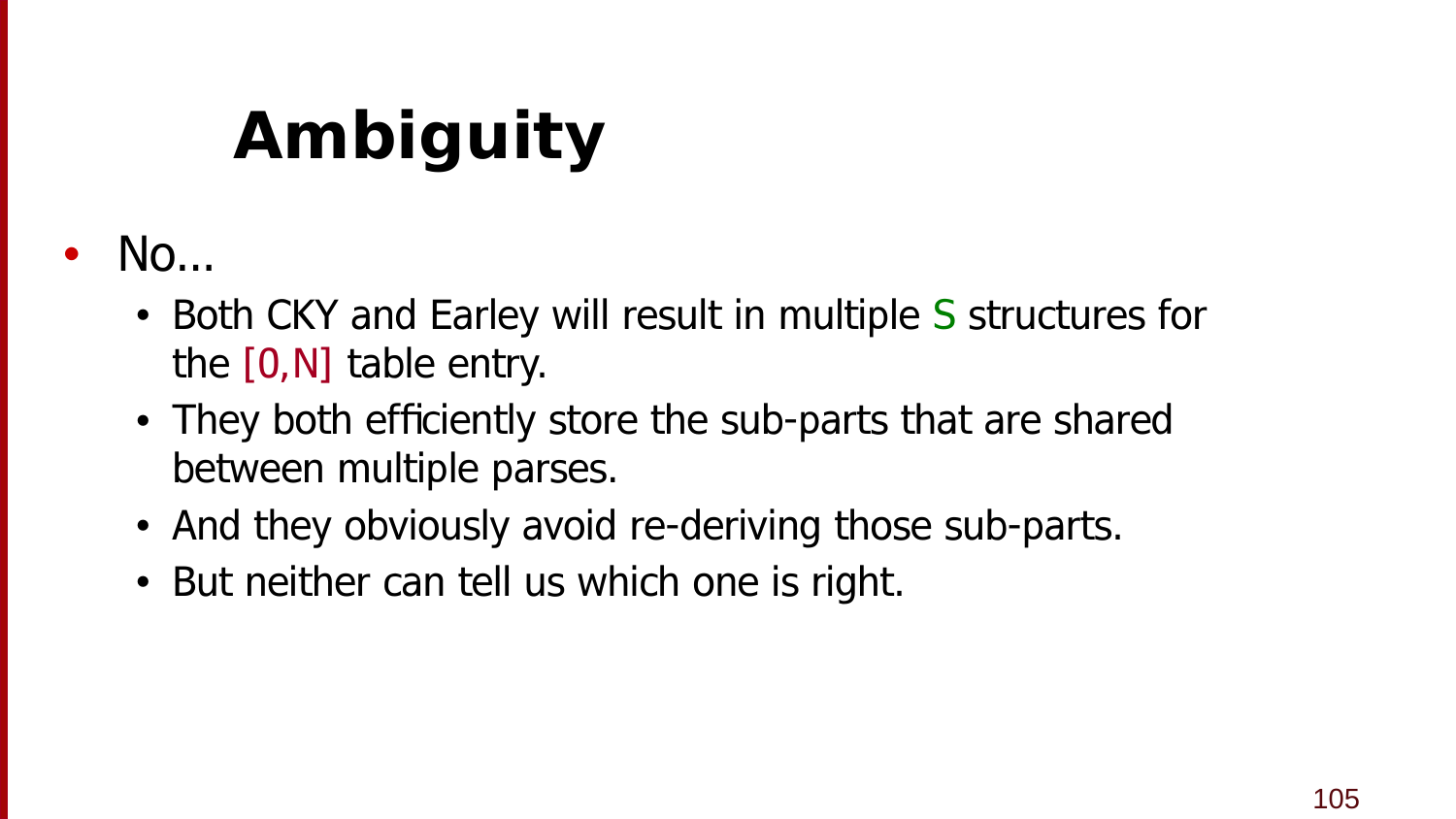

# Ambiguity
No…
Both CKY and Earley will result in multiple S structures for the [0,N] table entry.
They both efficiently store the sub-parts that are shared between multiple parses.
And they obviously avoid re-deriving those sub-parts.
But neither can tell us which one is right.
105